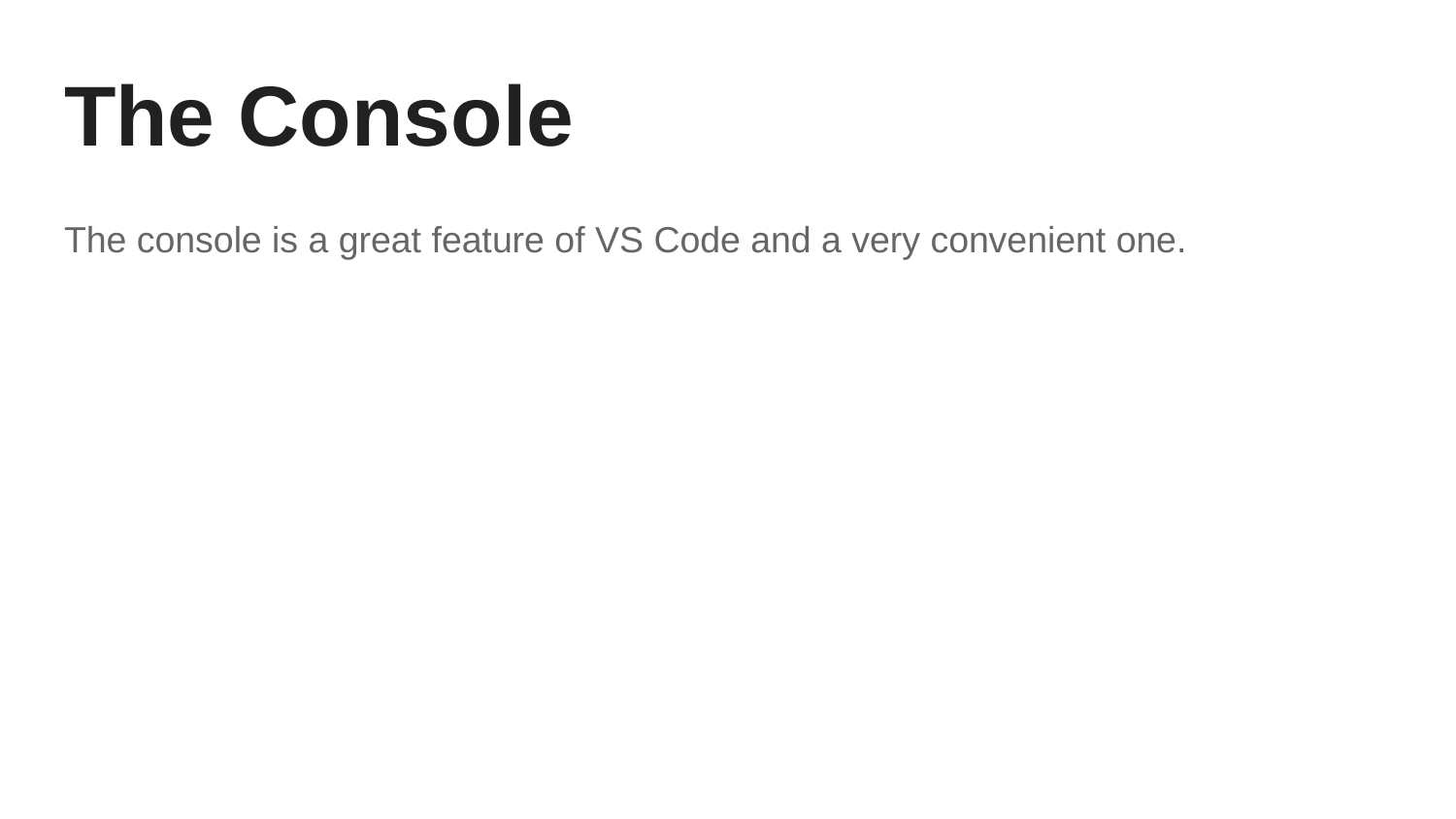

# The Console
The console is a great feature of VS Code and a very convenient one.